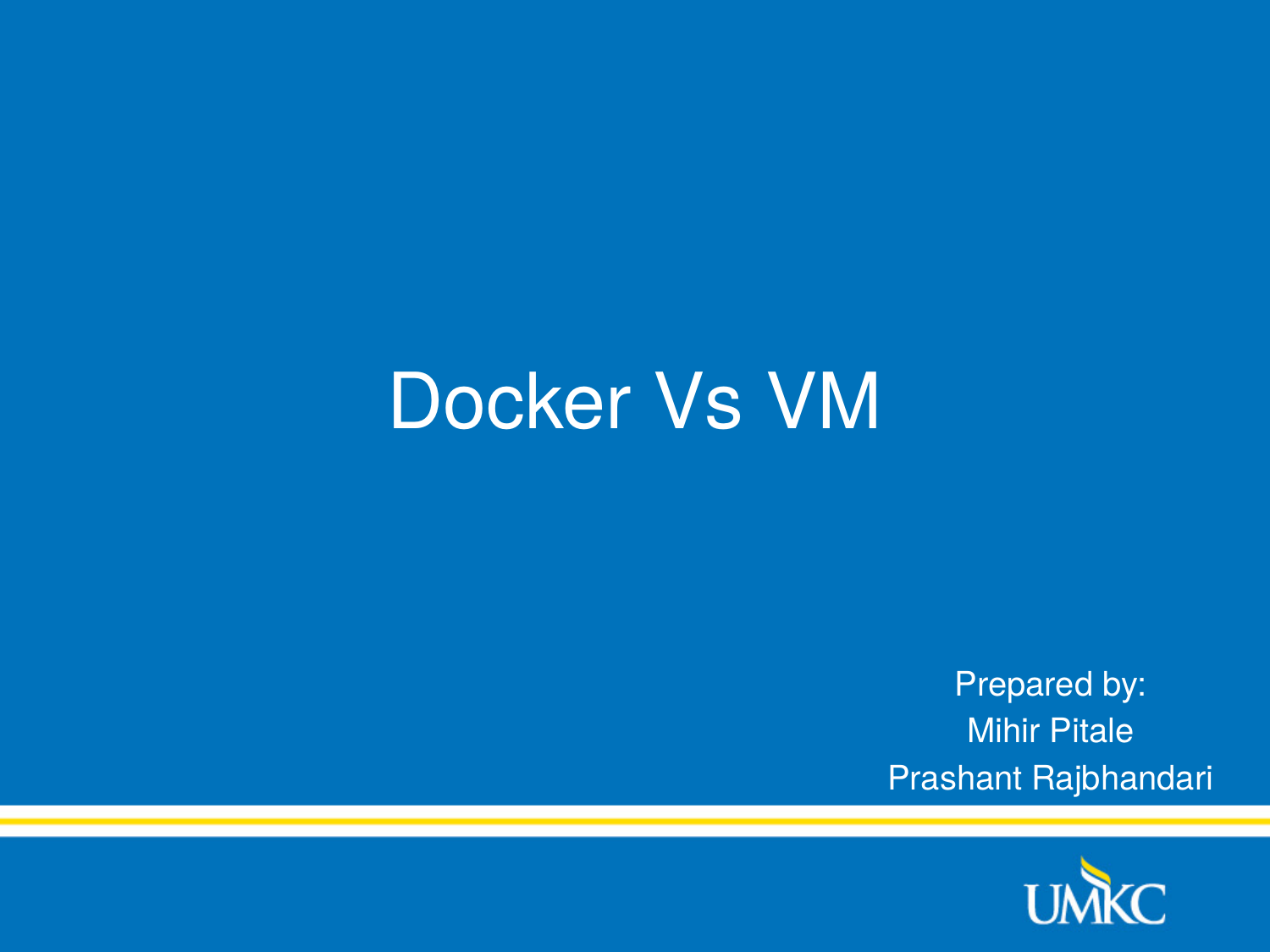

# Docker Vs VM
Prepared by:
Mihir Pitale
Prashant Rajbhandari